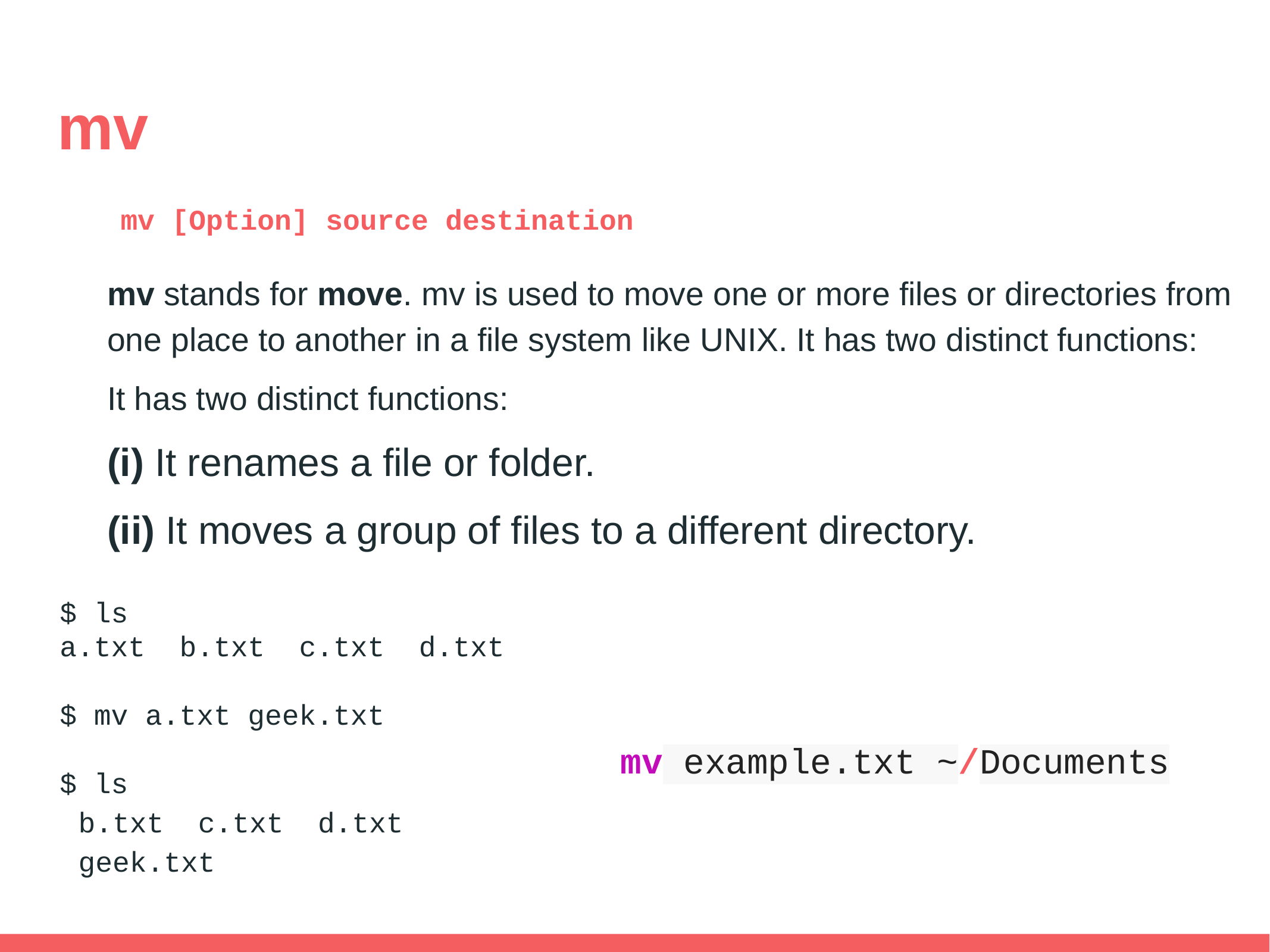

# mv
mv [Option] source destination
mv stands for move. mv is used to move one or more files or directories from one place to another in a file system like UNIX. It has two distinct functions:
It has two distinct functions:
(i) It renames a file or folder.
(ii) It moves a group of files to a different directory.
$ ls
a.txt  b.txt  c.txt  d.txt

$ mv a.txt geek.txt

$ ls
b.txt  c.txt  d.txt  geek.txt
mv example.txt ~/Documents